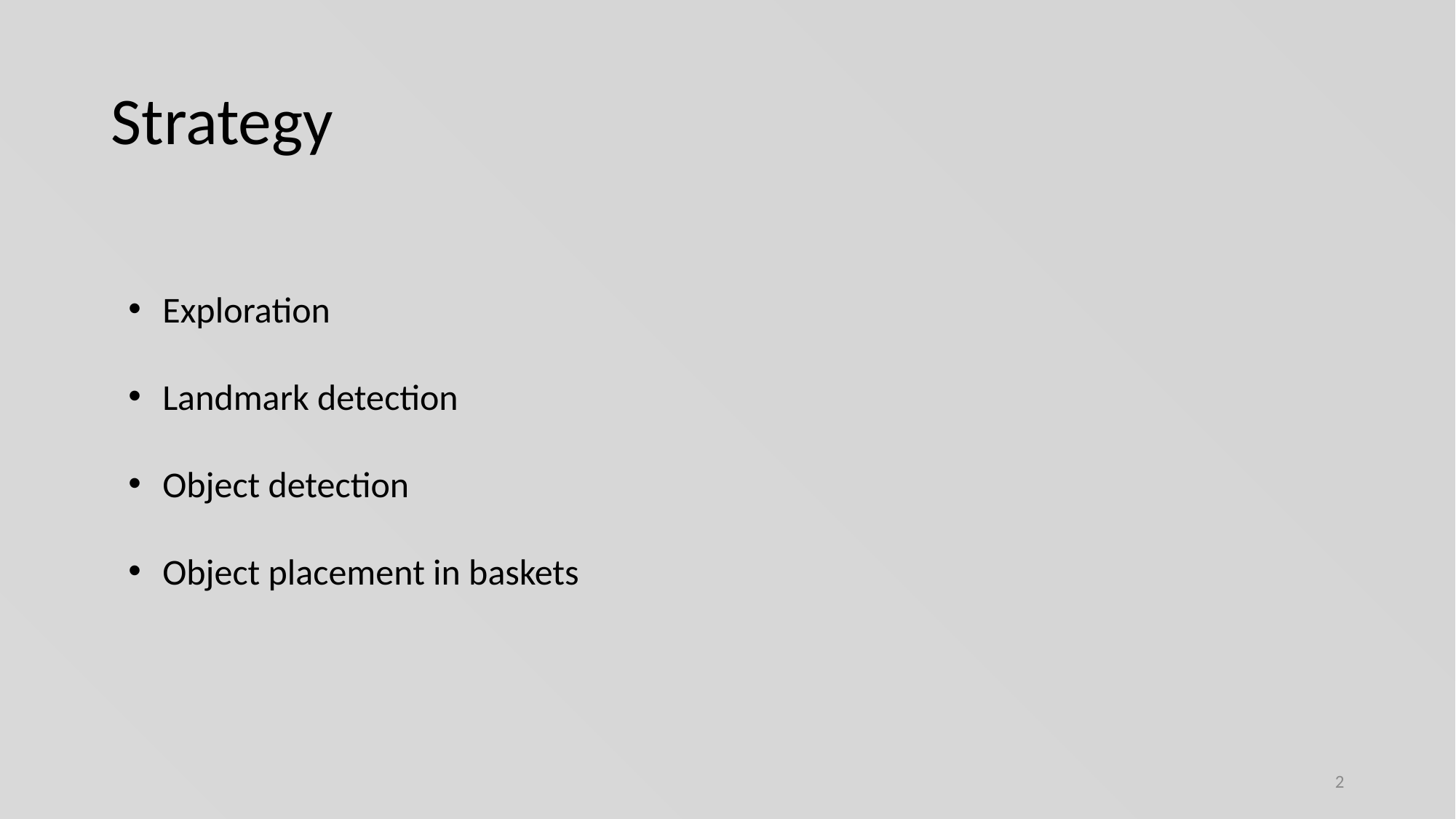

# Strategy
Exploration

Landmark detection

Object detection

Object placement in baskets
2